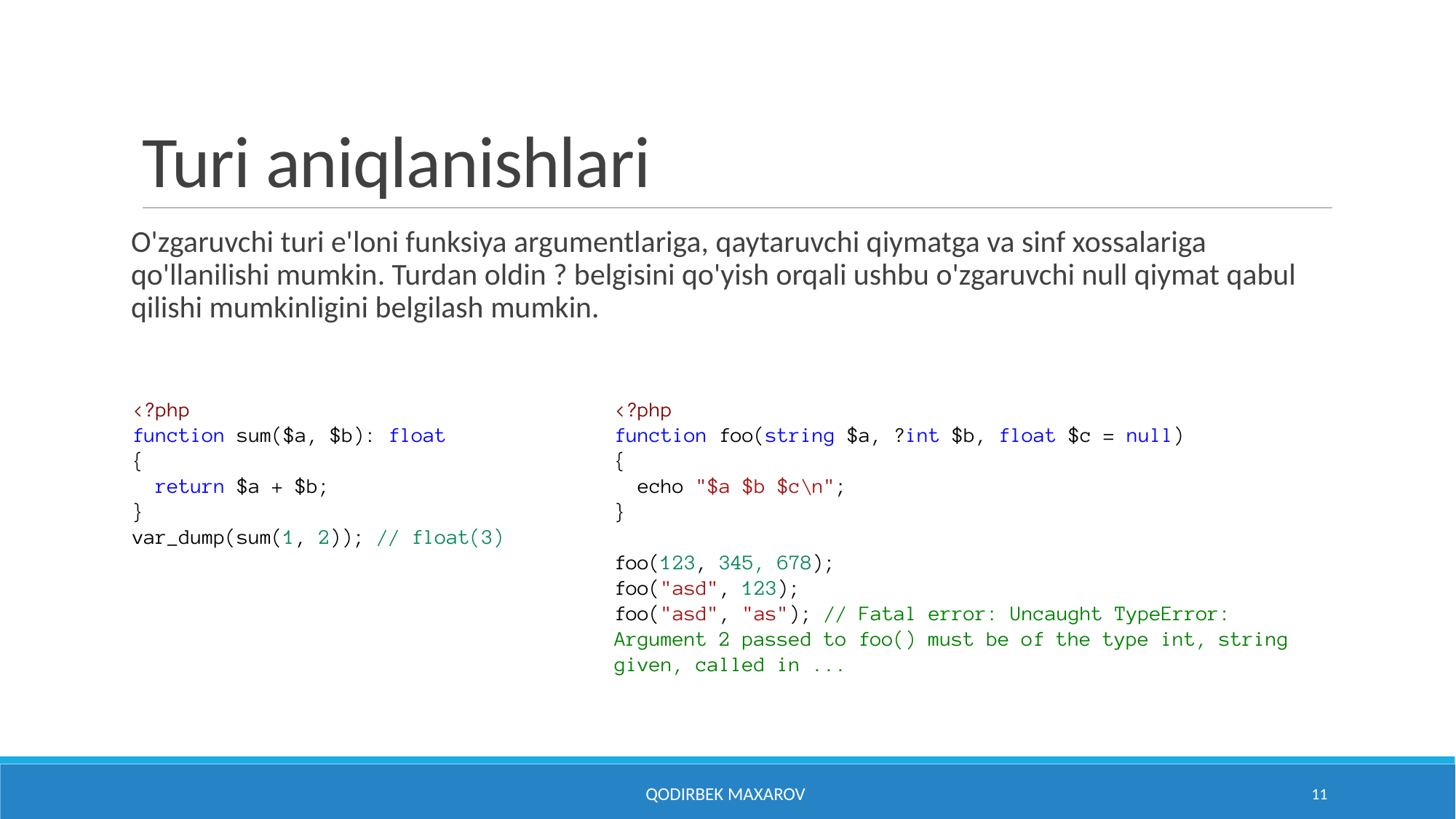

# Turi aniqlanishlari
O'zgaruvchi turi e'loni funksiya argumentlariga, qaytaruvchi qiymatga va sinf xossalariga qo'llanilishi mumkin. Turdan oldin ? belgisini qo'yish orqali ushbu o'zgaruvchi null qiymat qabul qilishi mumkinligini belgilash mumkin.

<?php
function sum($a, $b): float
{
  return $a + $b;
}
var_dump(sum(1, 2)); // float(3)
<?php
function foo(string $a, ?int $b, float $c = null)
{
  echo "$a $b $c\n";
}
foo(123, 345, 678);
foo("asd", 123);
foo("asd", "as"); // Fatal error: Uncaught TypeError: Argument 2 passed to foo() must be of the type int, string given, called in ...

Qodirbek Maxarov
11